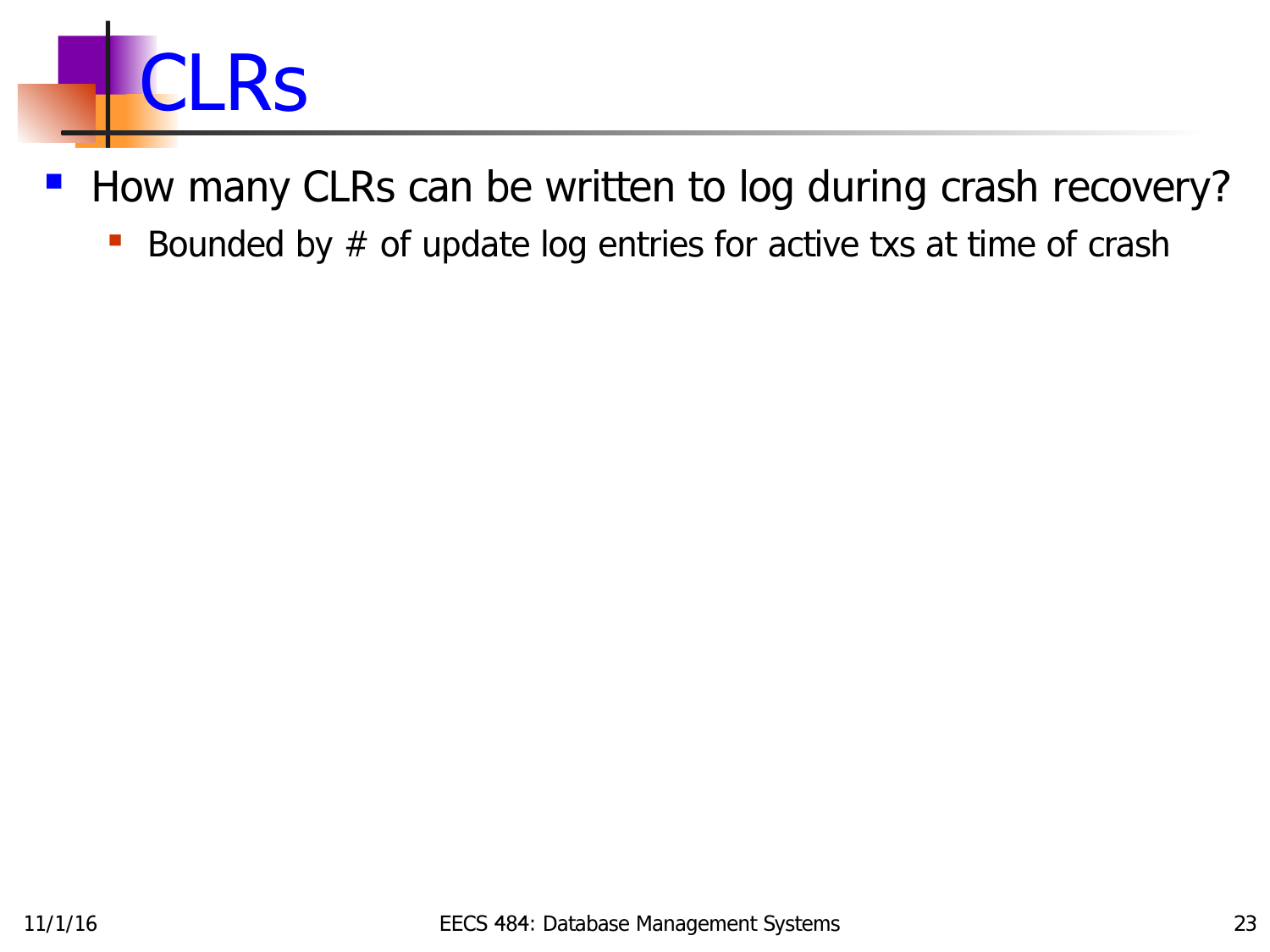

# CLRs
How many CLRs can be written to log during crash recovery?
Bounded by # of update log entries for active txs at time of crash

11/1/16
EECS 484: Database Management Systems
23